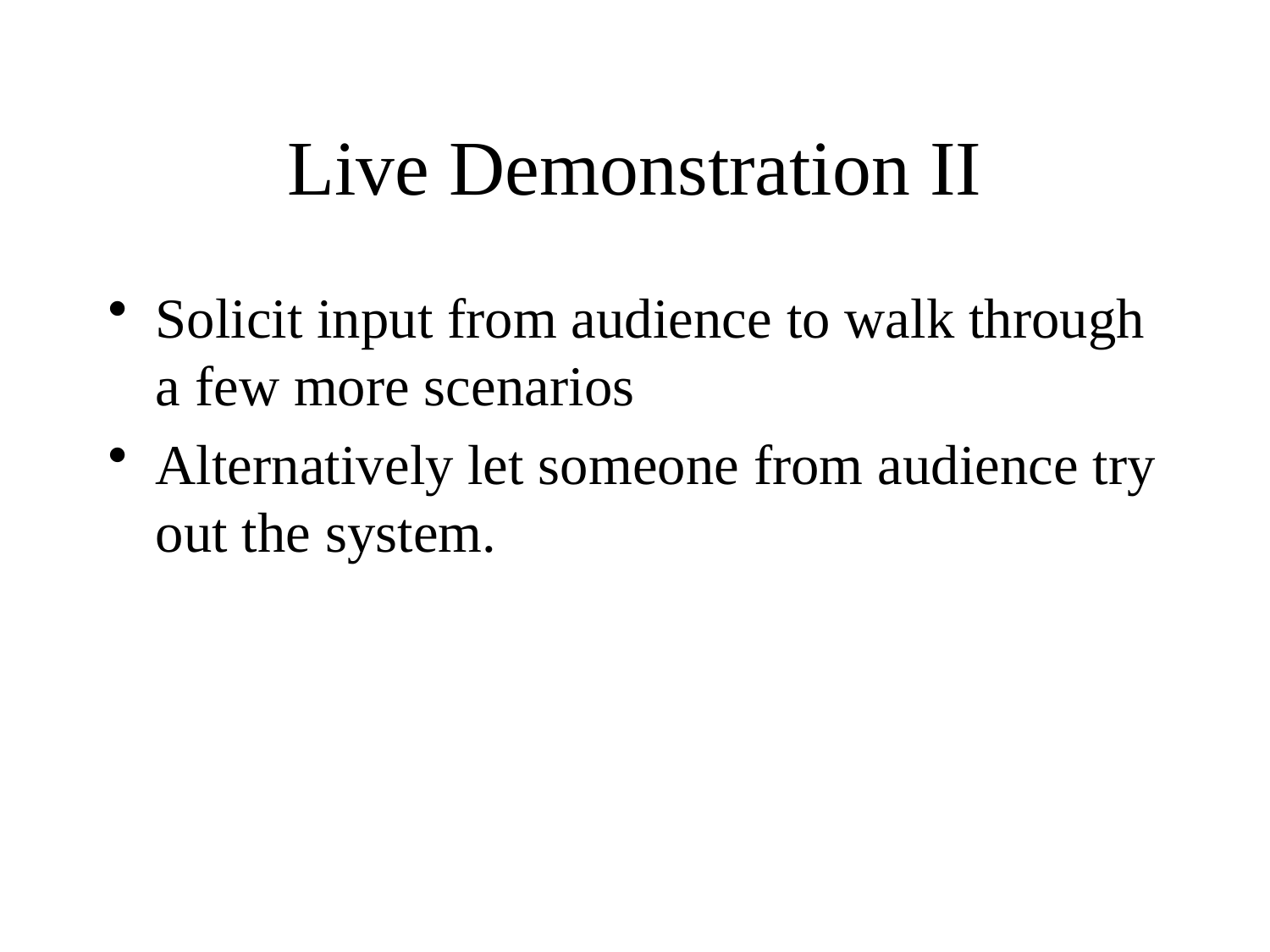

# Live Demonstration II
Solicit input from audience to walk through a few more scenarios
Alternatively let someone from audience try out the system.